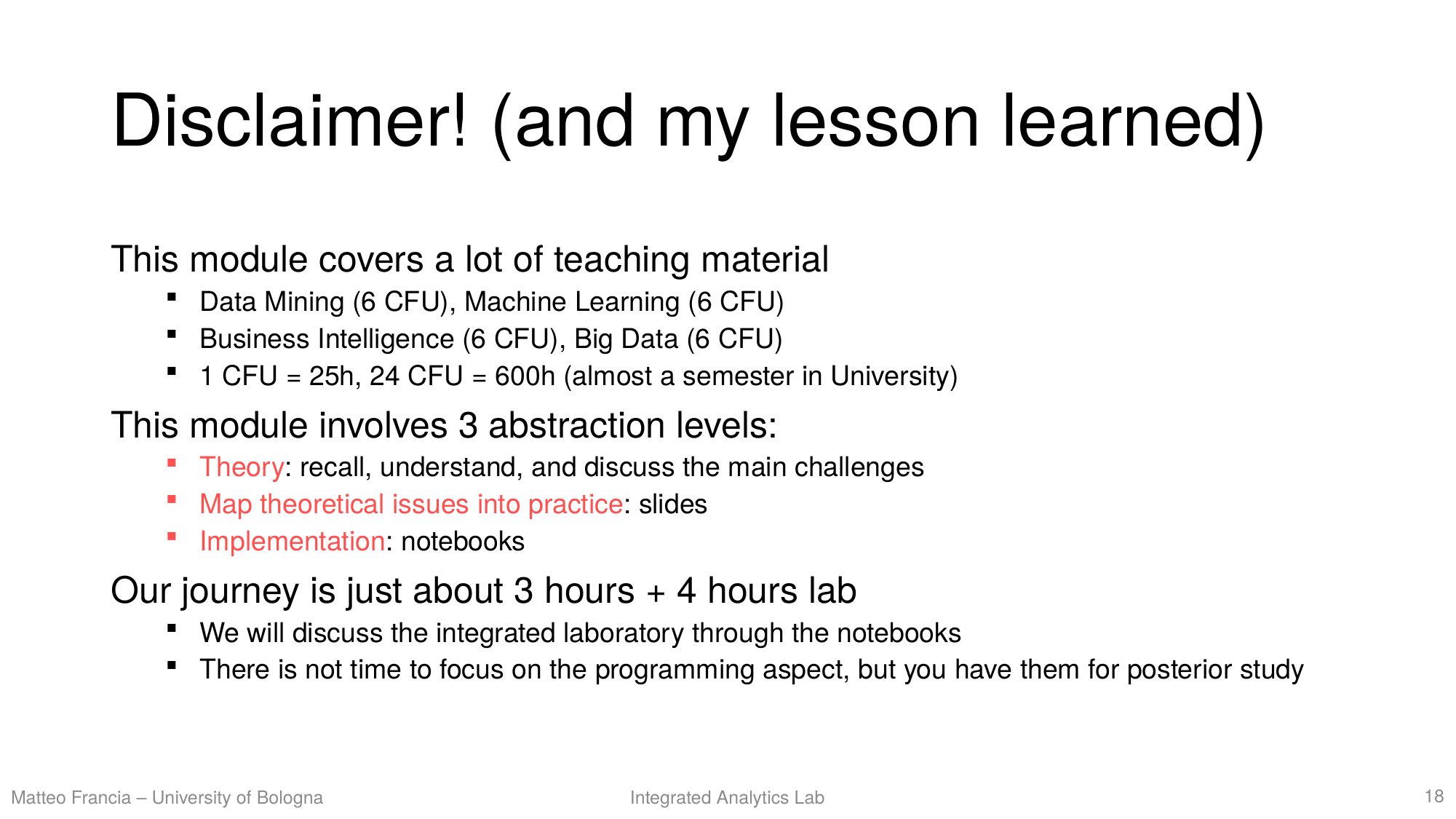

# Disclaimer! (and my lesson learned)
This module covers a lot of teaching material
Data Mining (6 CFU), Machine Learning (6 CFU)
Business Intelligence (6 CFU), Big Data (6 CFU)
1 CFU = 25h, 24 CFU = 600h (almost a semester in University)
This module involves 3 abstraction levels:
Theory: recall, understand, and discuss the main challenges
Map theoretical issues into practice: slides
Implementation: notebooks
Our journey is just about 3 hours + 4 hours lab
We will discuss the integrated laboratory through the notebooks
There is not time to focus on the programming aspect, but you have them for posterior study

18
Matteo Francia – University of Bologna